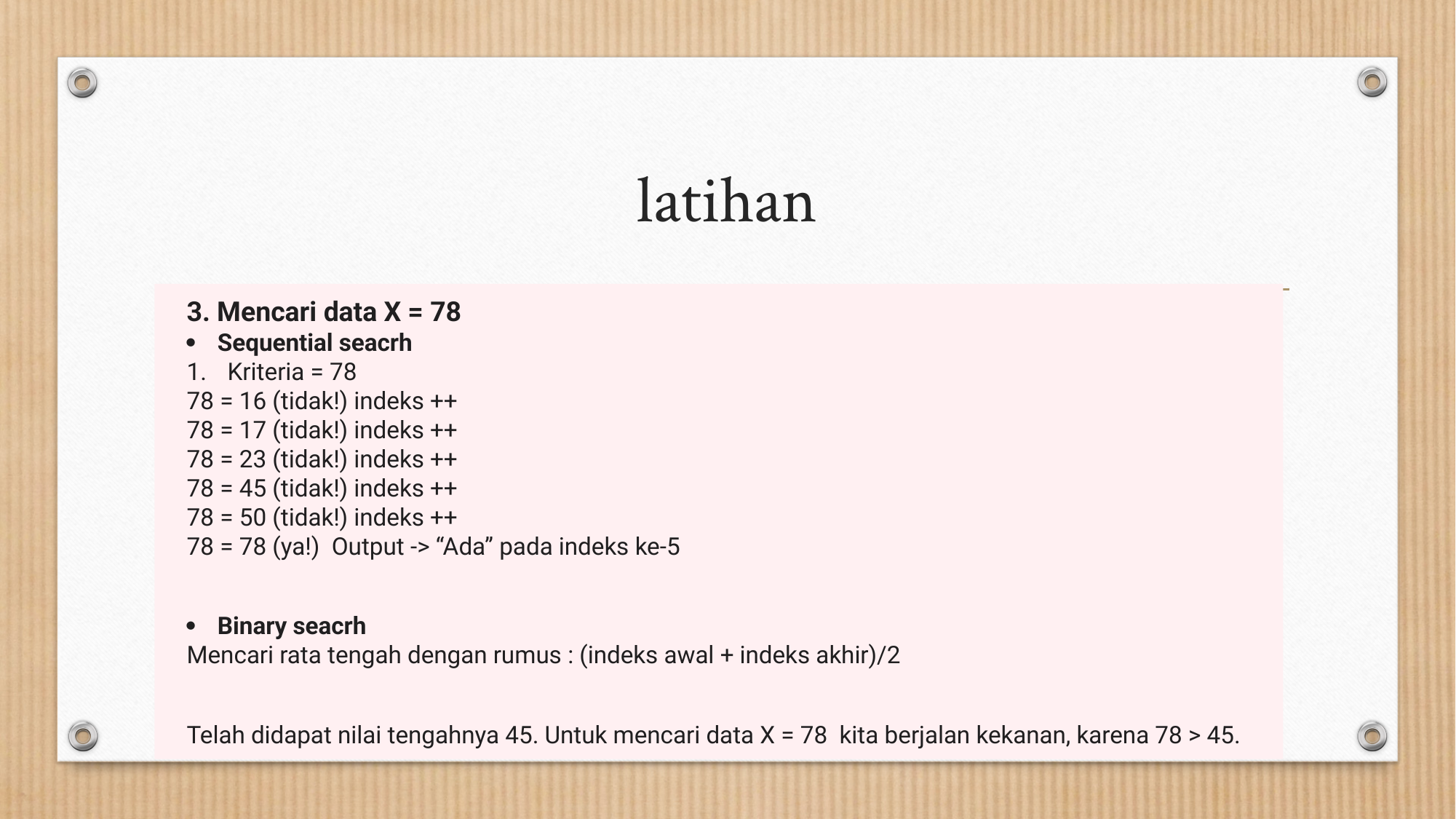

# latihan
3. Mencari data X = 78
•      Sequential seacrh
1.      Kriteria = 78
78 = 16 (tidak!) indeks ++
78 = 17 (tidak!) indeks ++
78 = 23 (tidak!) indeks ++
78 = 45 (tidak!) indeks ++
78 = 50 (tidak!) indeks ++
78 = 78 (ya!)  Output -> “Ada” pada indeks ke-5

•      Binary seacrh
Mencari rata tengah dengan rumus : (indeks awal + indeks akhir)/2

Telah didapat nilai tengahnya 45. Untuk mencari data X = 78  kita berjalan kekanan, karena 78 > 45.